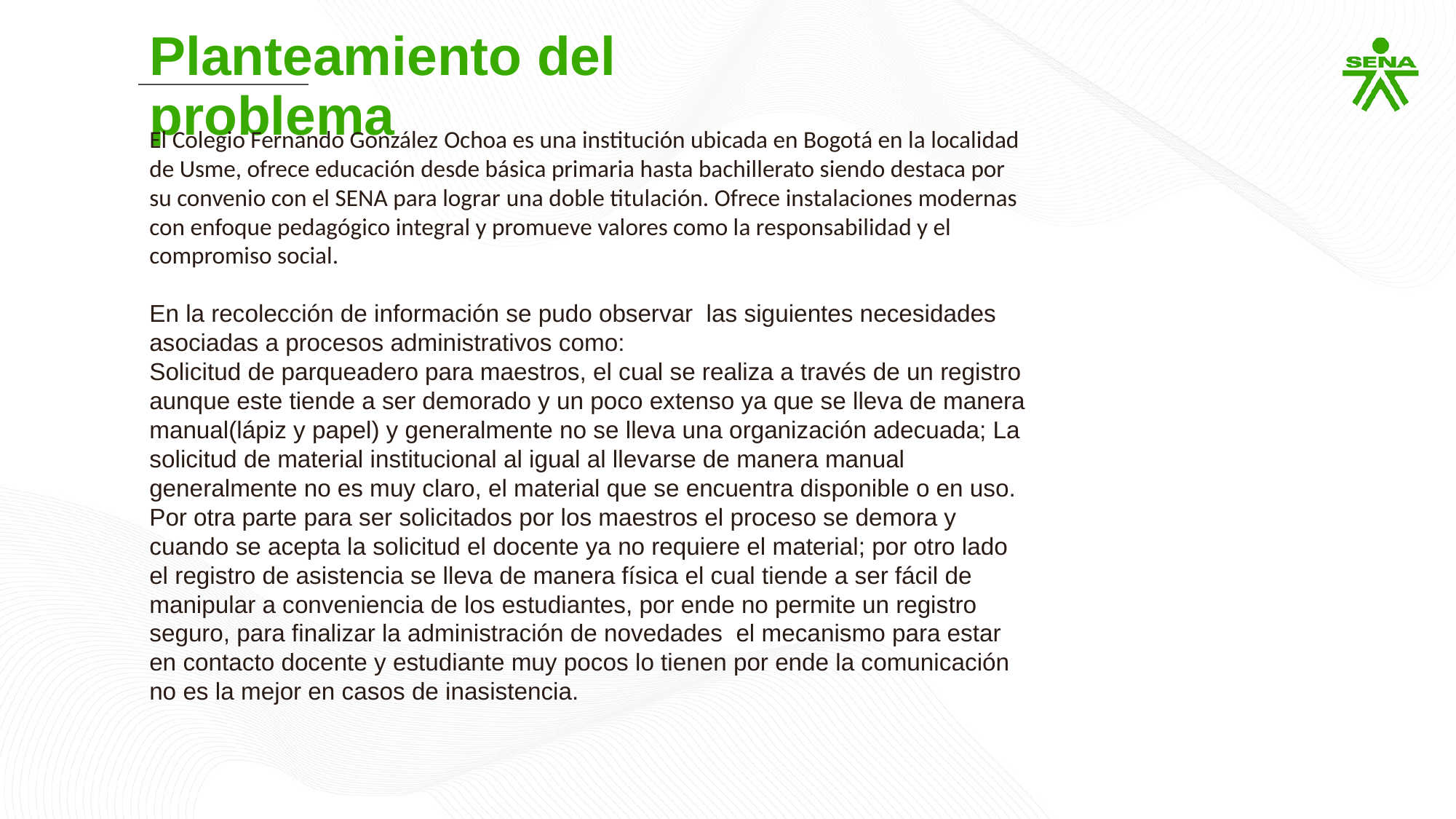

Planteamiento del problema
El Colegio Fernando González Ochoa es una institución ubicada en Bogotá en la localidad de Usme, ofrece educación desde básica primaria hasta bachillerato siendo destaca por su convenio con el SENA para lograr una doble titulación. Ofrece instalaciones modernas con enfoque pedagógico integral y promueve valores como la responsabilidad y el compromiso social.

En la recolección de información se pudo observar  las siguientes necesidades asociadas a procesos administrativos como:
Solicitud de parqueadero para maestros, el cual se realiza a través de un registro aunque este tiende a ser demorado y un poco extenso ya que se lleva de manera manual(lápiz y papel) y generalmente no se lleva una organización adecuada; La solicitud de material institucional al igual al llevarse de manera manual generalmente no es muy claro, el material que se encuentra disponible o en uso. Por otra parte para ser solicitados por los maestros el proceso se demora y cuando se acepta la solicitud el docente ya no requiere el material; por otro lado el registro de asistencia se lleva de manera física el cual tiende a ser fácil de manipular a conveniencia de los estudiantes, por ende no permite un registro seguro, para finalizar la administración de novedades  el mecanismo para estar en contacto docente y estudiante muy pocos lo tienen por ende la comunicación no es la mejor en casos de inasistencia.